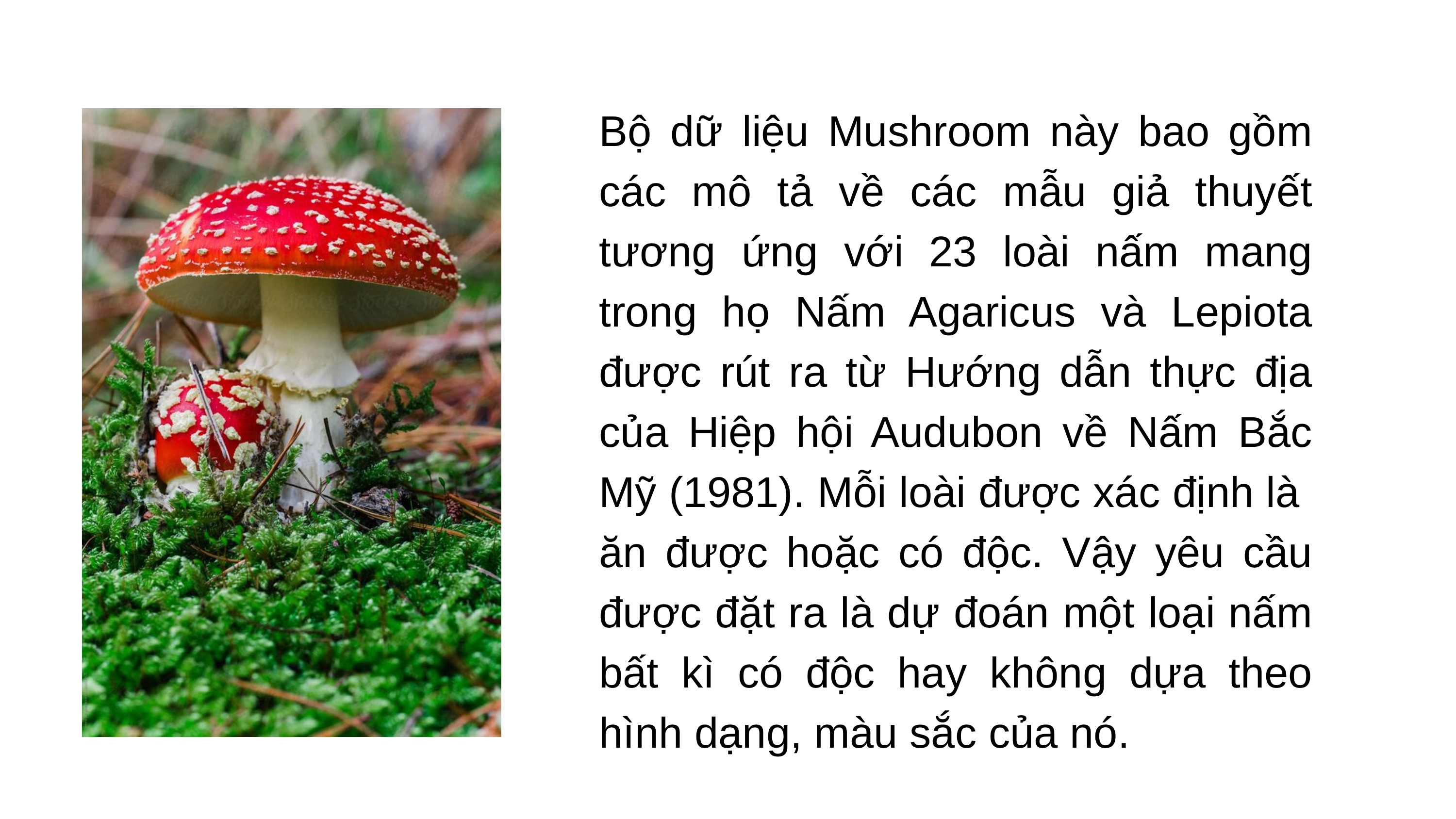

Bộ dữ liệu Mushroom này bao gồm các mô tả về các mẫu giả thuyết tương ứng với 23 loài nấm mang trong họ Nấm Agaricus và Lepiota được rút ra từ Hướng dẫn thực địa của Hiệp hội Audubon về Nấm Bắc Mỹ (1981). Mỗi loài được xác định là  ăn được hoặc có độc. Vậy yêu cầu được đặt ra là dự đoán một loại nấm bất kì có độc hay không dựa theo hình dạng, màu sắc của nó.